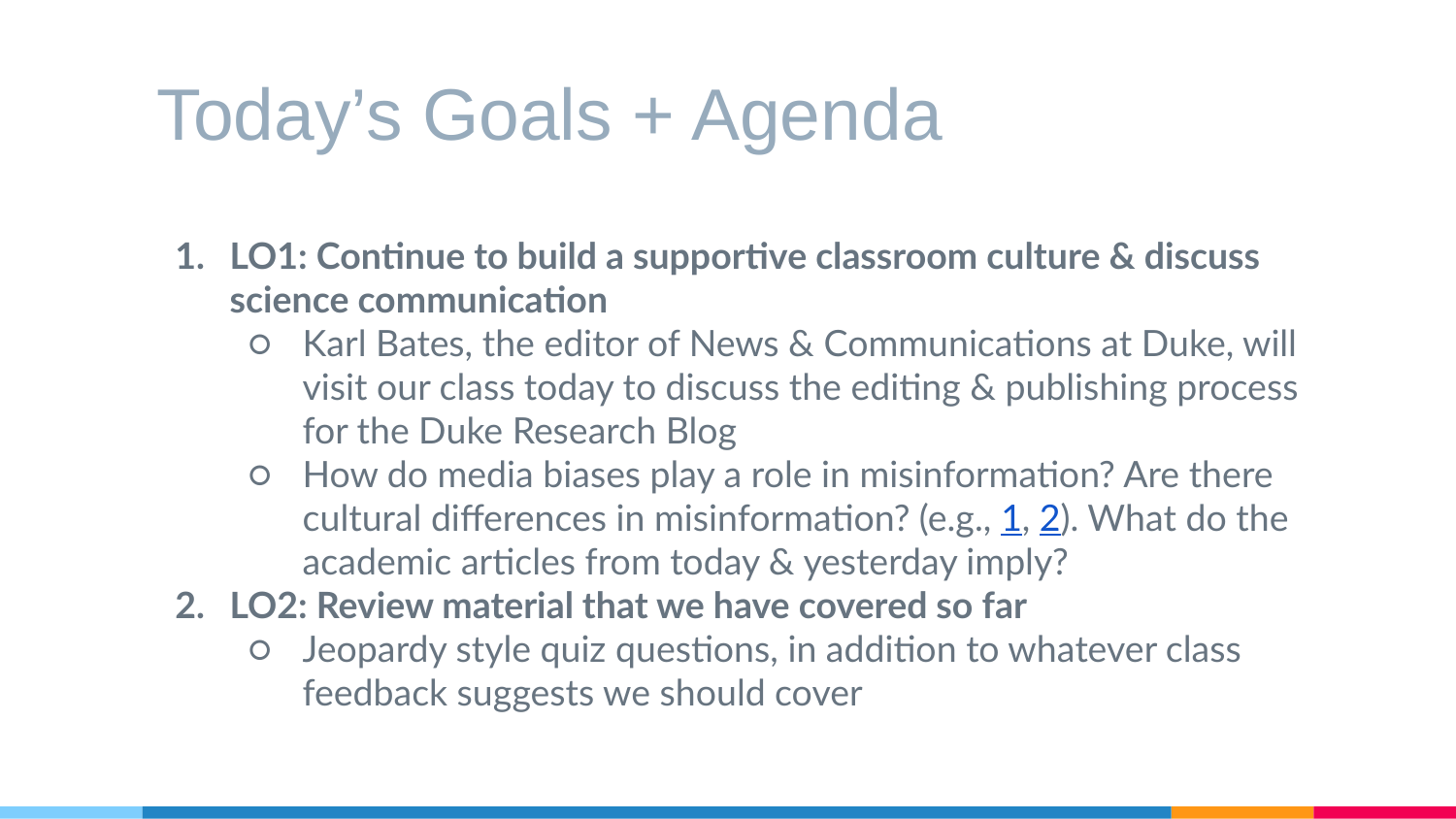

# Today’s Goals + Agenda
LO1: Continue to build a supportive classroom culture & discuss science communication
Karl Bates, the editor of News & Communications at Duke, will visit our class today to discuss the editing & publishing process for the Duke Research Blog
How do media biases play a role in misinformation? Are there cultural differences in misinformation? (e.g., 1, 2). What do the academic articles from today & yesterday imply?
LO2: Review material that we have covered so far
Jeopardy style quiz questions, in addition to whatever class feedback suggests we should cover